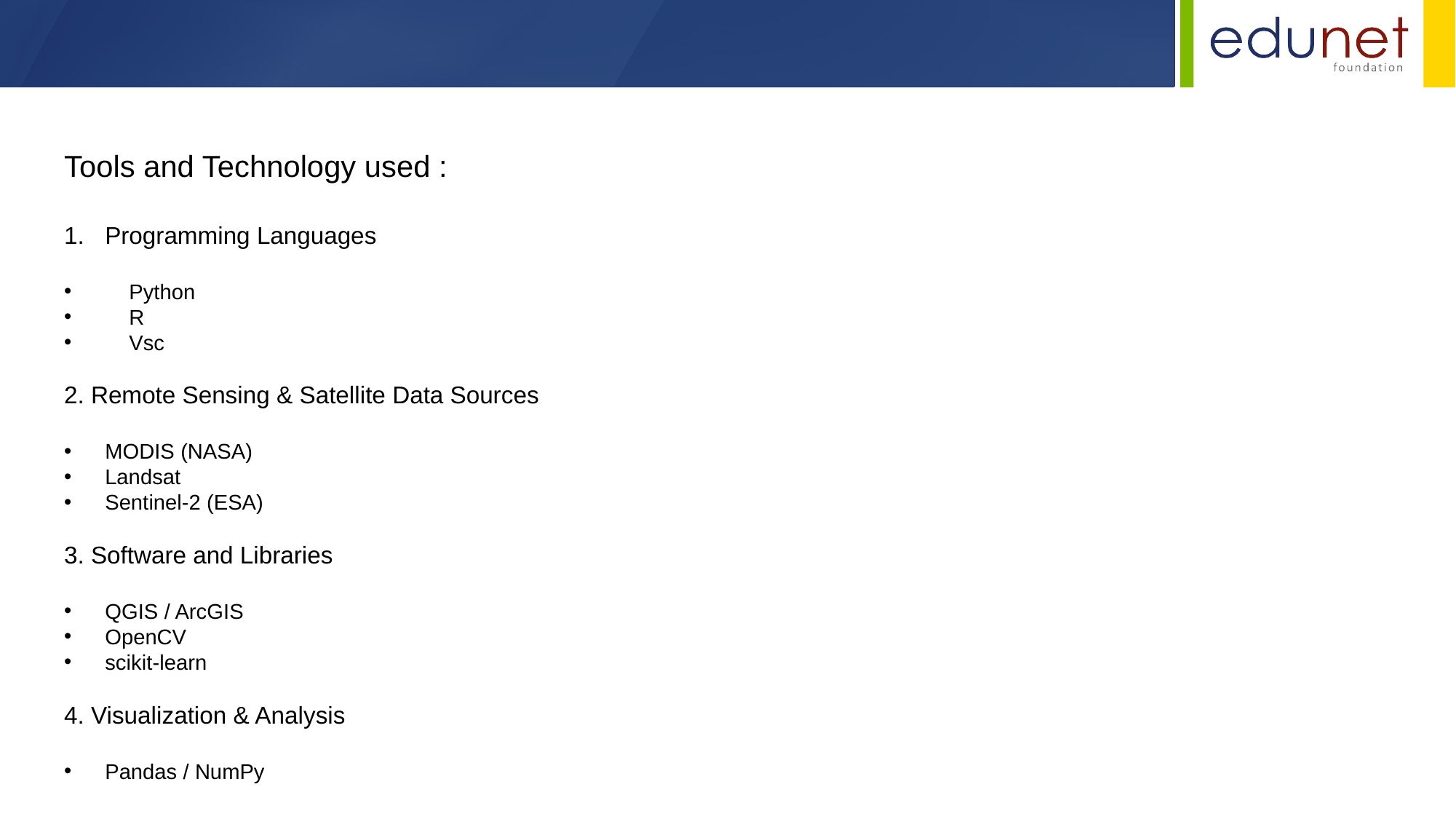

Tools and Technology used :

Programming Languages

    Python
    R
    Vsc

2. Remote Sensing & Satellite Data Sources

MODIS (NASA)
Landsat
Sentinel-2 (ESA)

3. Software and Libraries

QGIS / ArcGIS
OpenCV
scikit-learn

4. Visualization & Analysis

Pandas / NumPy